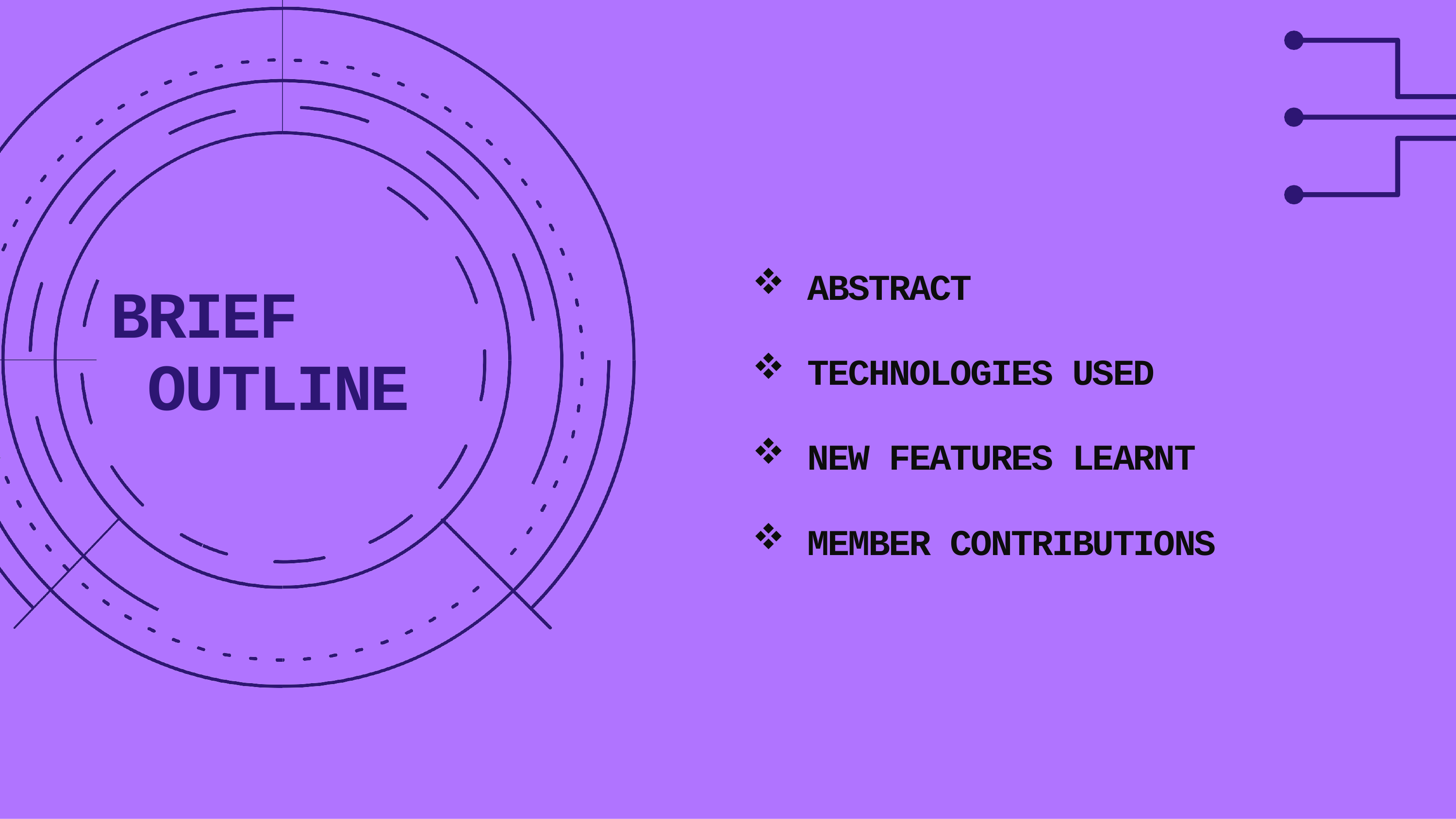

ABSTRACT
 TECHNOLOGIES USED
 NEW FEATURES LEARNT
 MEMBER CONTRIBUTIONS
# BRIEF OUTLINE